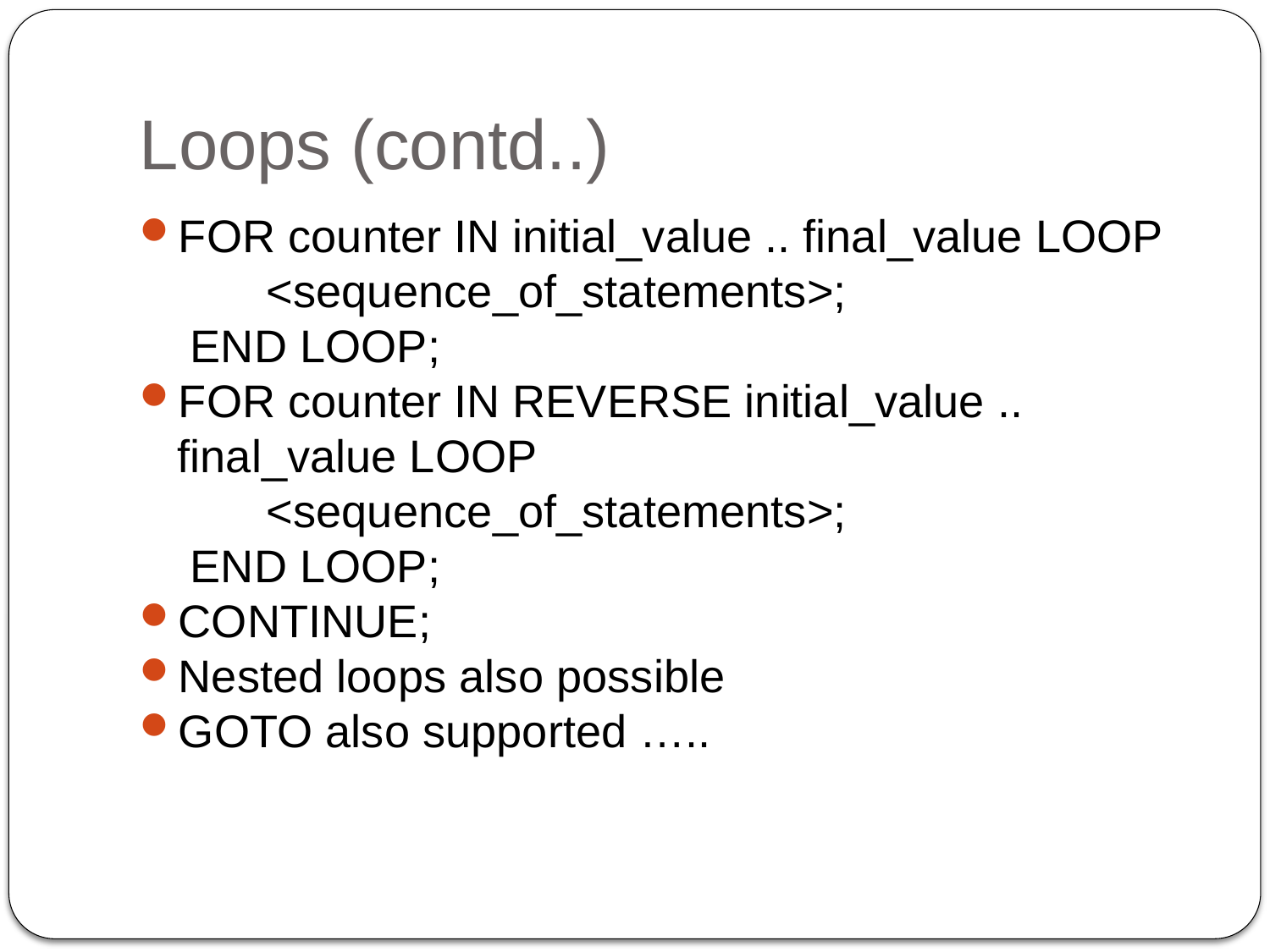

Loops (contd..)
FOR counter IN initial_value .. final_value LOOP
	<sequence_of_statements>;
    END LOOP;
FOR counter IN REVERSE initial_value .. final_value LOOP
	<sequence_of_statements>;
    END LOOP;
CONTINUE;
Nested loops also possible
GOTO also supported …..